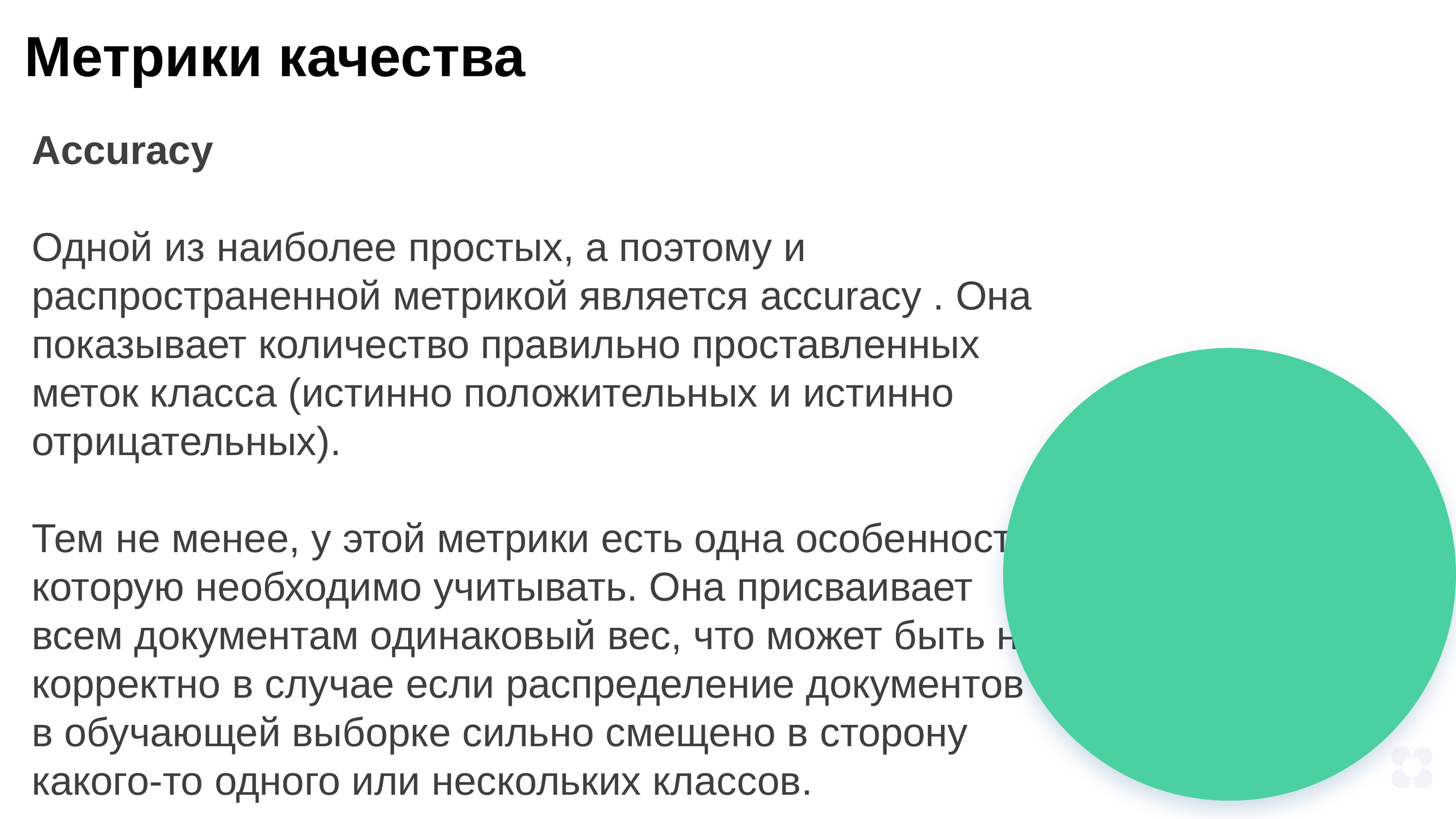

Метрики качества
Accuracy

Одной из наиболее простых, а поэтому и распространенной метрикой является accuracy . Она показывает количество правильно проставленных меток класса (истинно положительных и истинно отрицательных).

Тем не менее, у этой метрики есть одна особенность которую необходимо учитывать. Она присваивает всем документам одинаковый вес, что может быть не корректно в случае если распределение документов в обучающей выборке сильно смещено в сторону какого-то одного или нескольких классов.